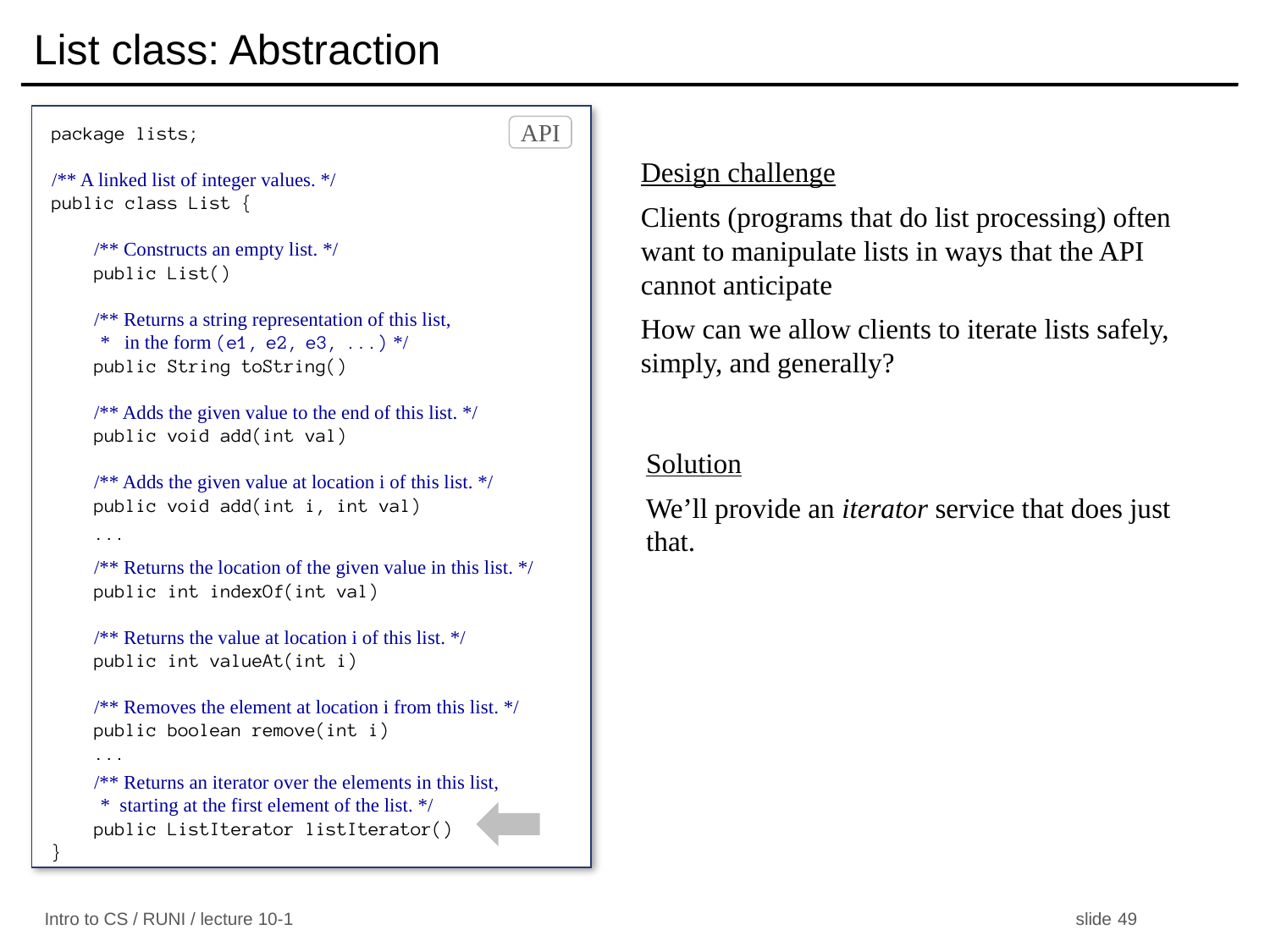

# List class: Abstraction
package lists;

/** A linked list of integer values. */
public class List {

    /** Constructs an empty list. */
    public List()

    /** Returns a string representation of this list,
          *   in the form (e1, e2, e3, ...) */
    public String toString()

    /** Adds the given value to the end of this list. */
    public void add(int val)

    /** Adds the given value at location i of this list. */
    public void add(int i, int val)
    ...
    /** Returns the location of the given value in this list. */
    public int indexOf(int val)

    /** Returns the value at location i of this list. */
    public int valueAt(int i)

    /** Removes the element at location i from this list. */
    public boolean remove(int i)
    ...
    /** Returns an iterator over the elements in this list,
          *  starting at the first element of the list. */
    public ListIterator listIterator()
}
API
Design challenge
Clients (programs that do list processing) often want to manipulate lists in ways that the API cannot anticipate
How can we allow clients to iterate lists safely, simply, and generally?

Solution
We’ll provide an iterator service that does just that.